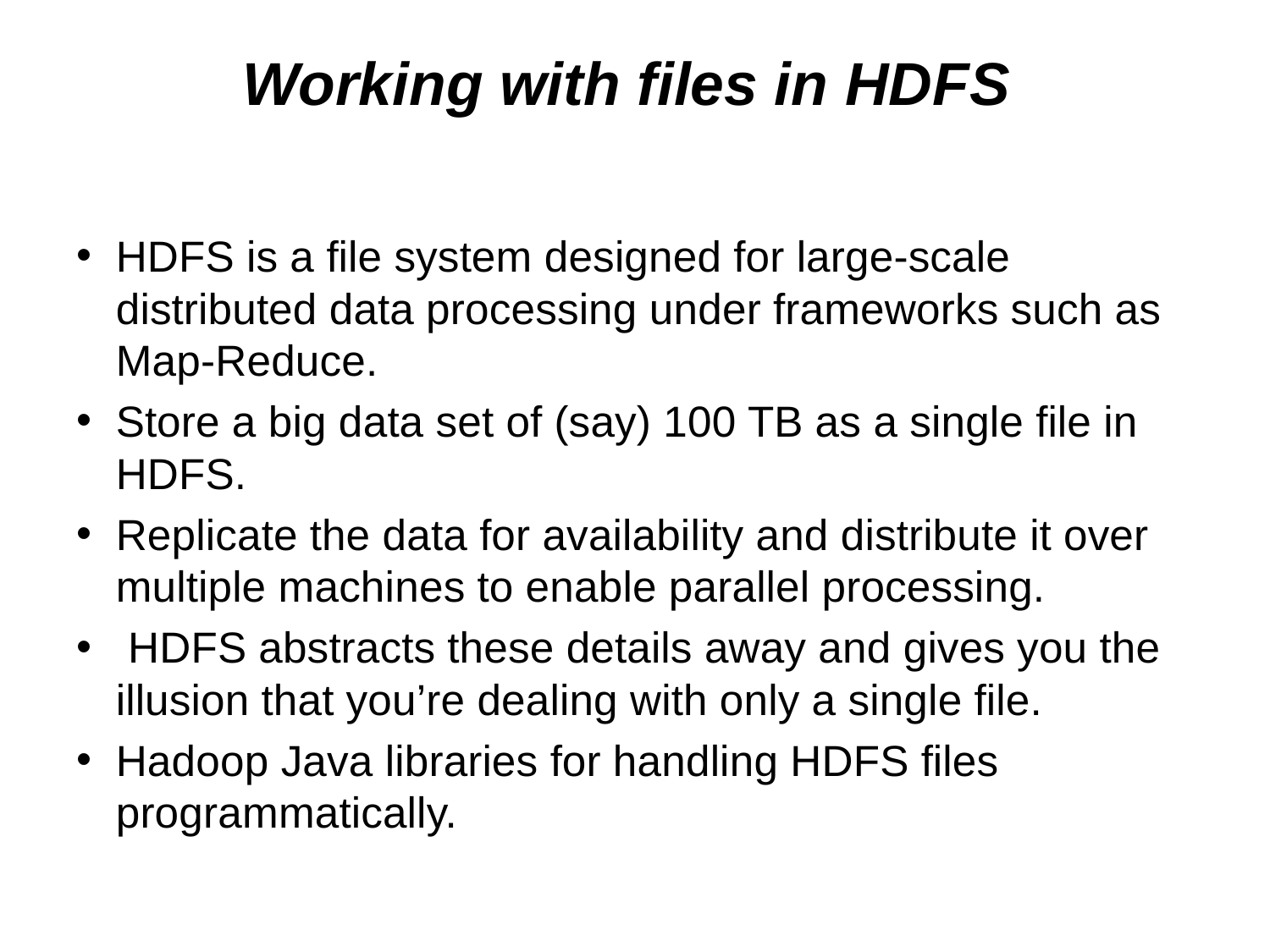

# Working with files in HDFS
HDFS is a file system designed for large-scale distributed data processing under frameworks such as Map-Reduce.
Store a big data set of (say) 100 TB as a single file in HDFS.
Replicate the data for availability and distribute it over multiple machines to enable parallel processing.
 HDFS abstracts these details away and gives you the illusion that you’re dealing with only a single file.
Hadoop Java libraries for handling HDFS files programmatically.